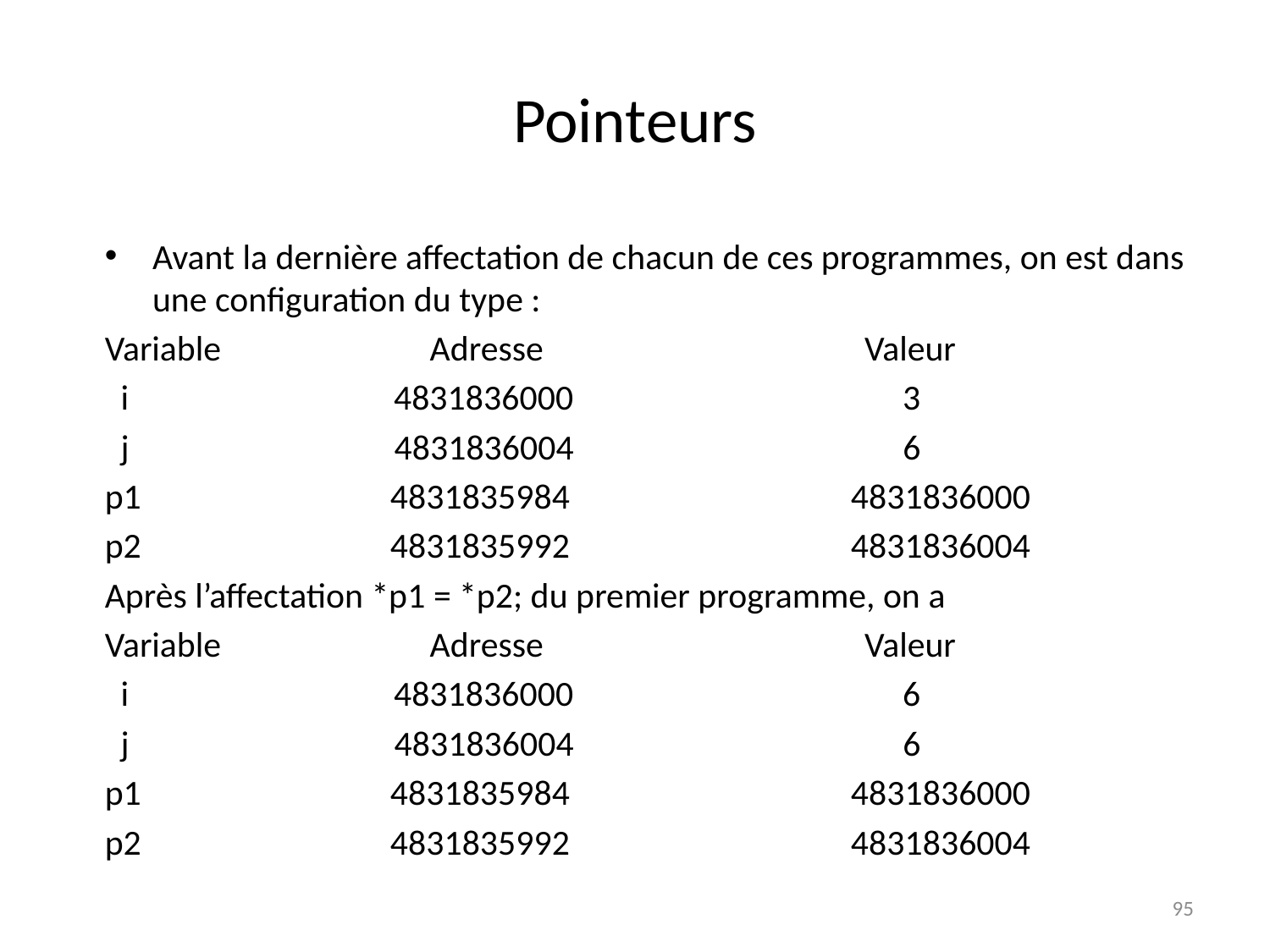

# Pointeurs
Avant la dernière affectation de chacun de ces programmes, on est dans une configuration du type :
Variable                          Adresse                                        Valeur
  i                                 4831836000                                         3
  j                                 4831836004                                         6
p1                               4831835984                                   4831836000
p2                               4831835992                                   4831836004
Après l’affectation *p1 = *p2; du premier programme, on a
Variable                          Adresse                                        Valeur
  i                                 4831836000                                         6
  j                                 4831836004                                         6
p1                               4831835984                                   4831836000
p2                               4831835992                                   4831836004

95